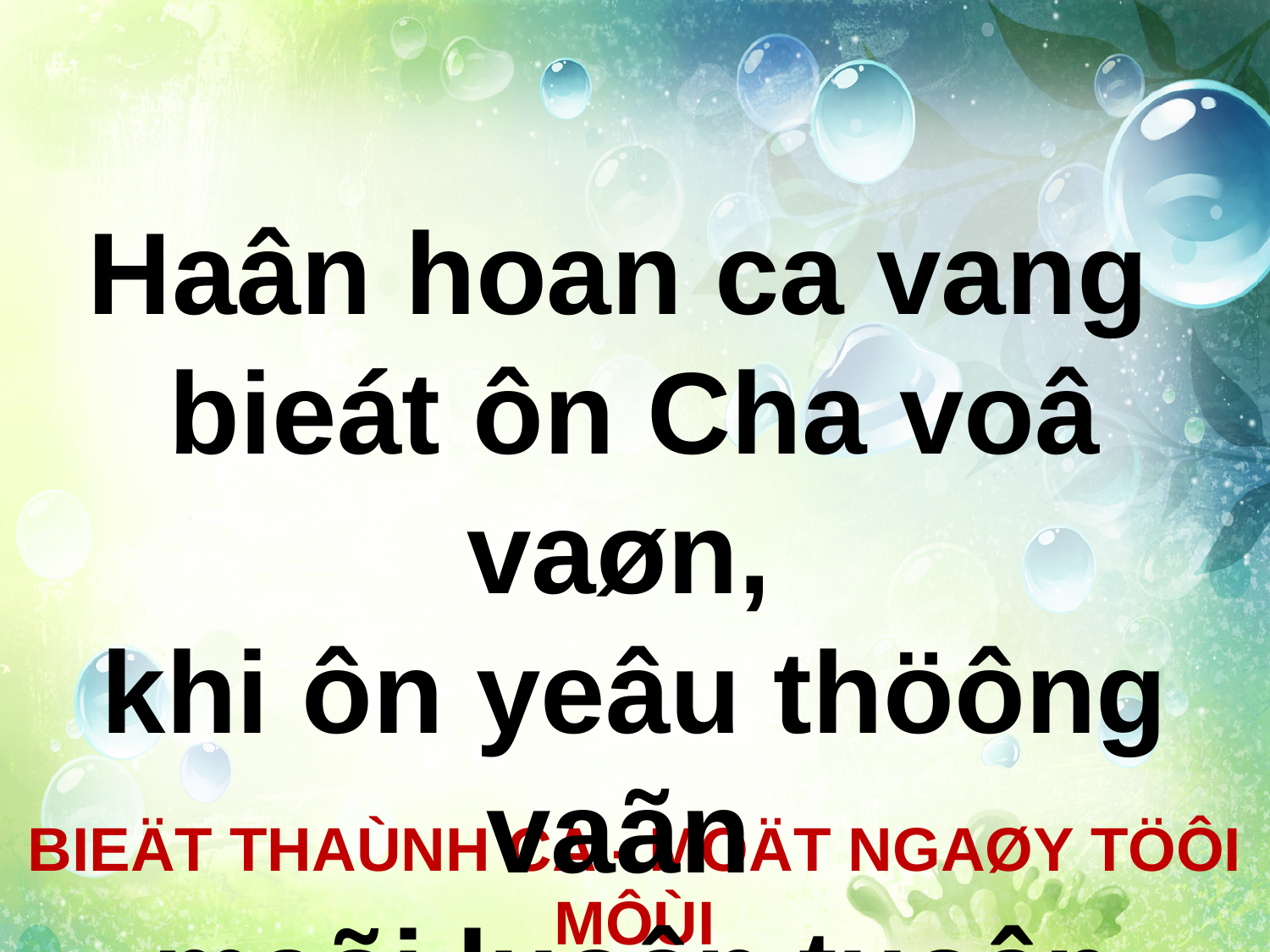

Haân hoan ca vang
bieát ôn Cha voâ vaøn,
khi ôn yeâu thöông vaãn
maõi luoân tuoân traøn.
BIEÄT THAÙNH CA - MOÄT NGAØY TÖÔI MÔÙI